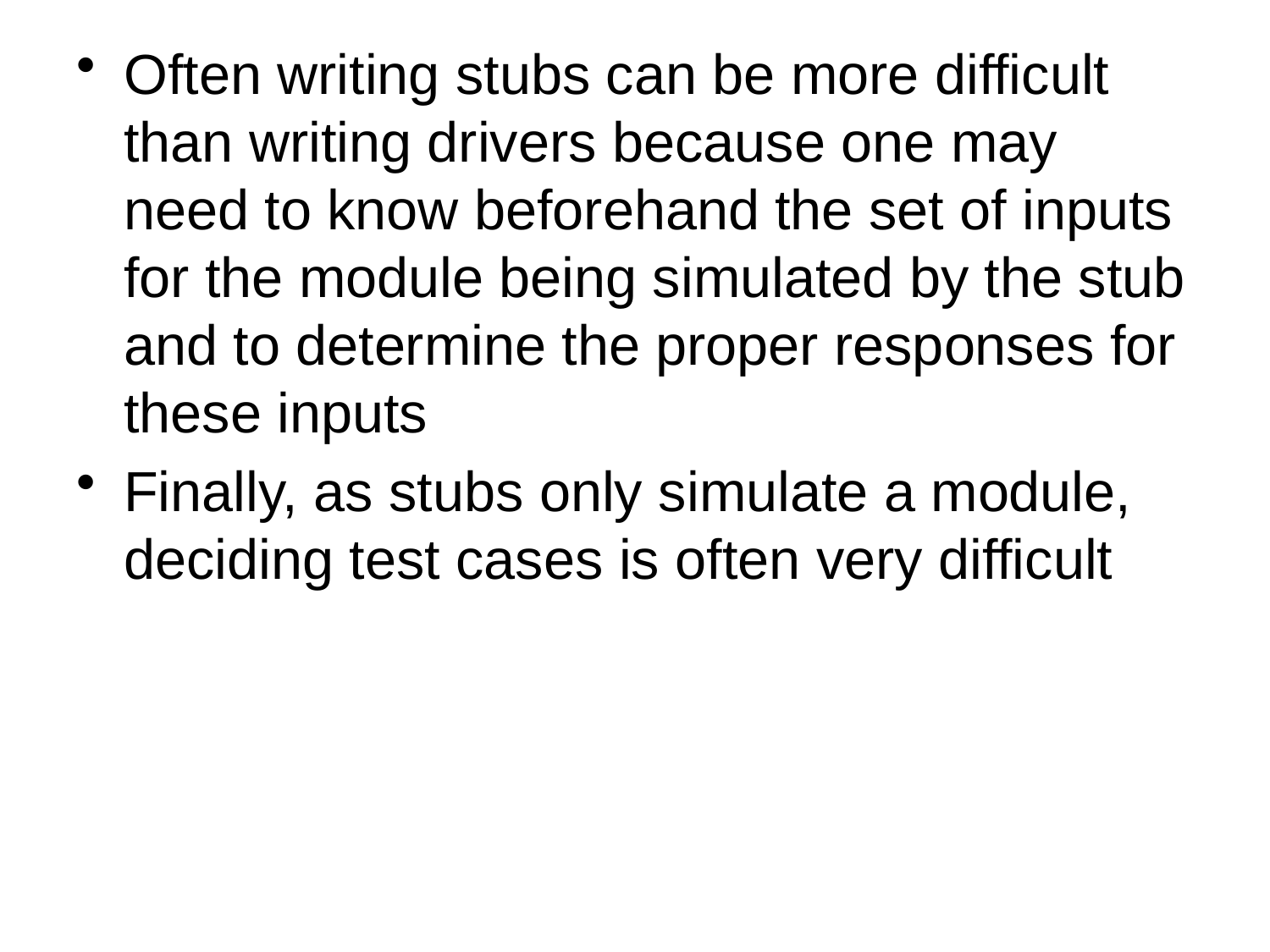

Often writing stubs can be more difficult than writing drivers because one may need to know beforehand the set of inputs for the module being simulated by the stub and to determine the proper responses for these inputs
Finally, as stubs only simulate a module, deciding test cases is often very difficult